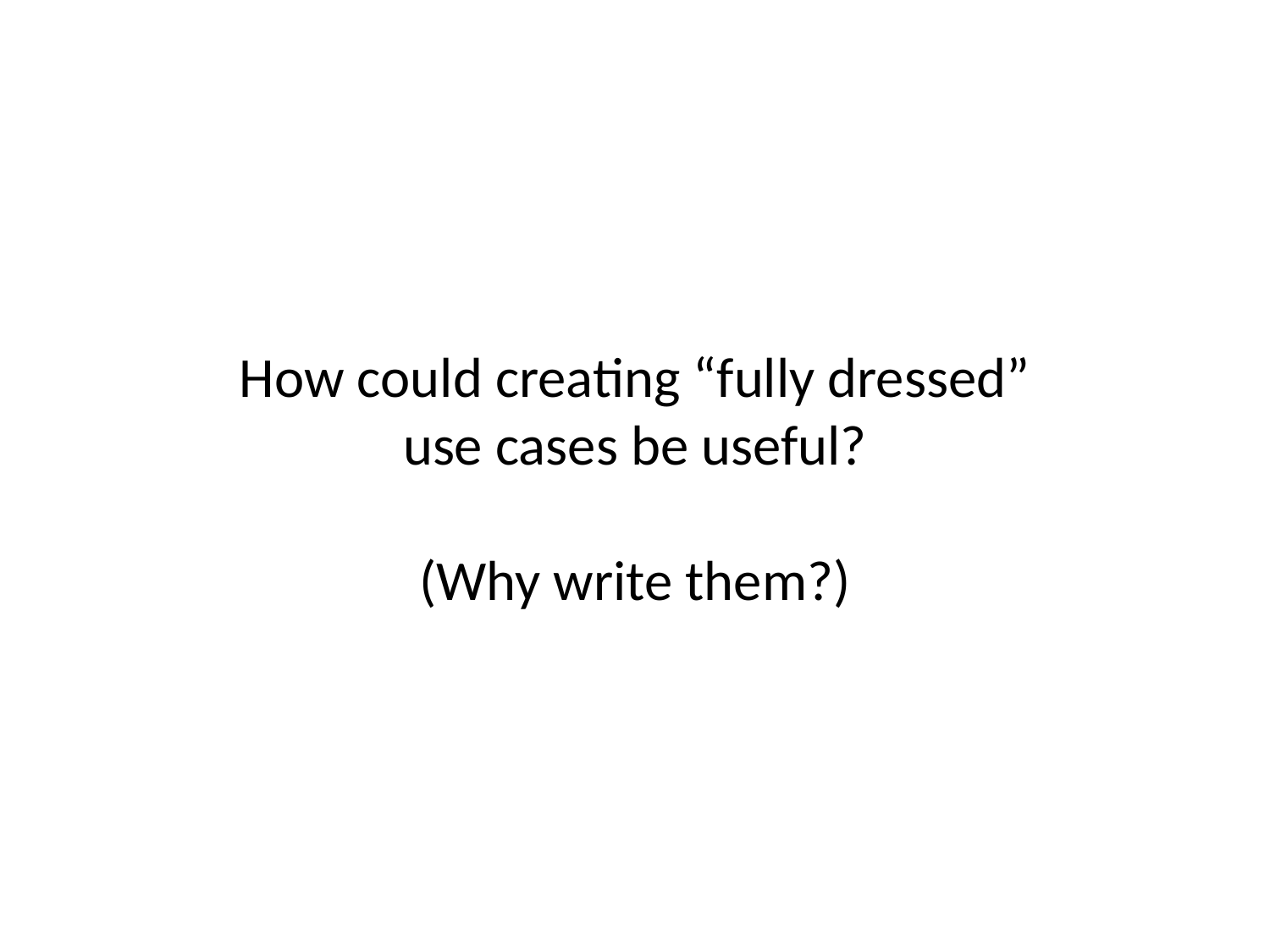

How could creating “fully dressed”
use cases be useful?
(Why write them?)